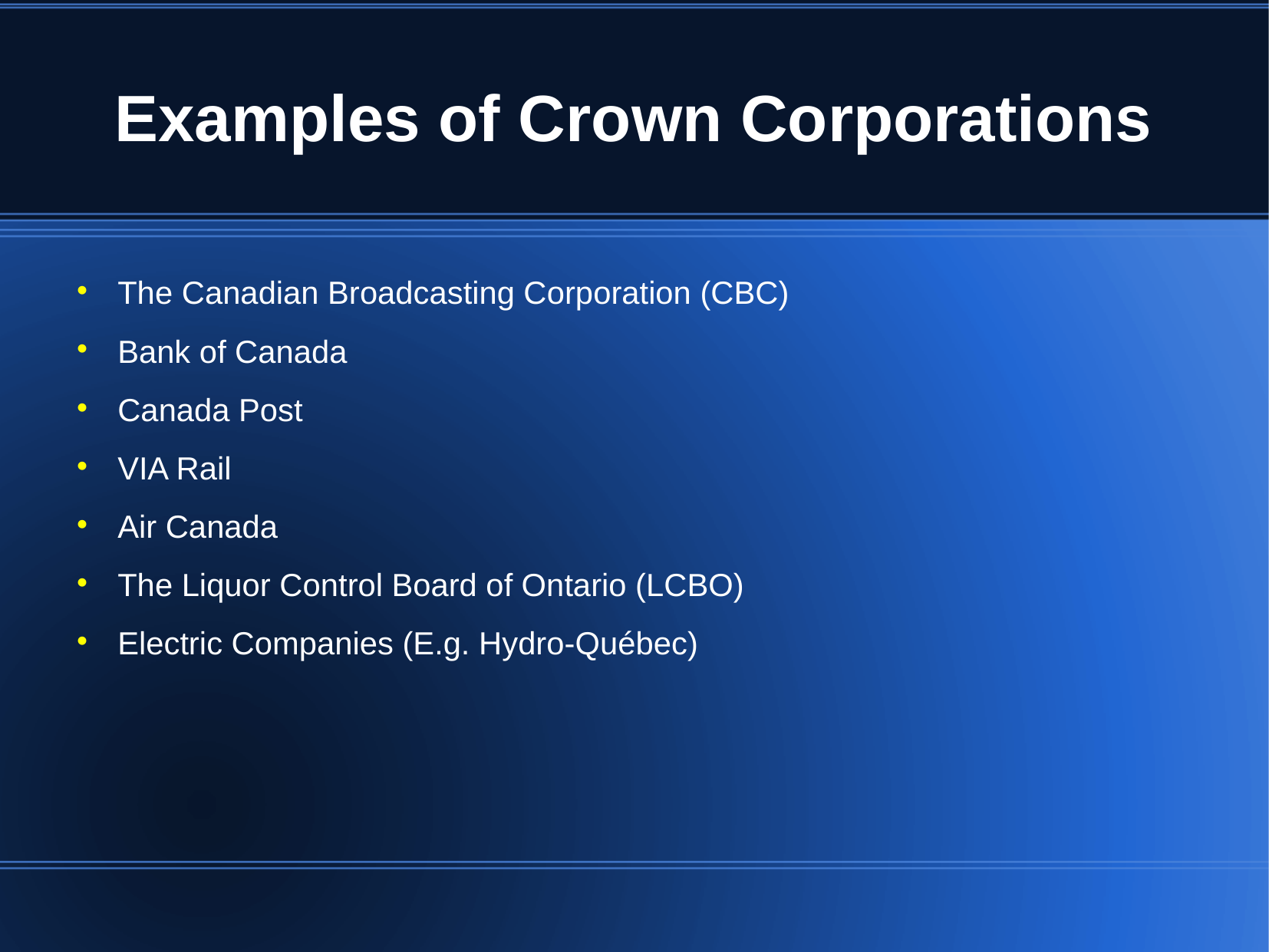

# Examples of Crown Corporations
The Canadian Broadcasting Corporation (CBC)
Bank of Canada
Canada Post
VIA Rail
Air Canada
The Liquor Control Board of Ontario (LCBO)
Electric Companies (E.g. Hydro-Québec)